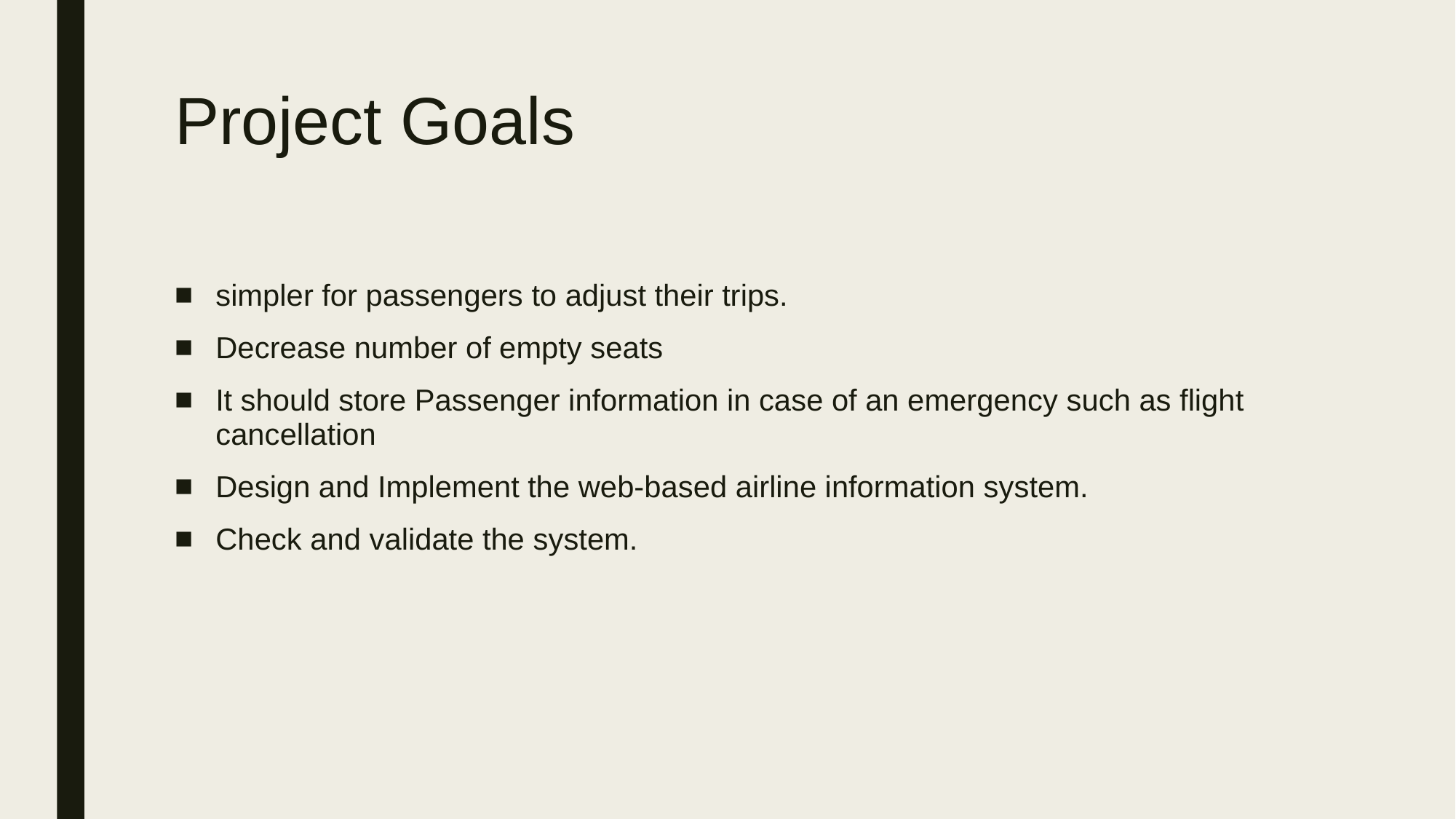

# Project Goals
simpler for passengers to adjust their trips.
Decrease number of empty seats
It should store Passenger information in case of an emergency such as flight cancellation
Design and Implement the web-based airline information system.
Check and validate the system.